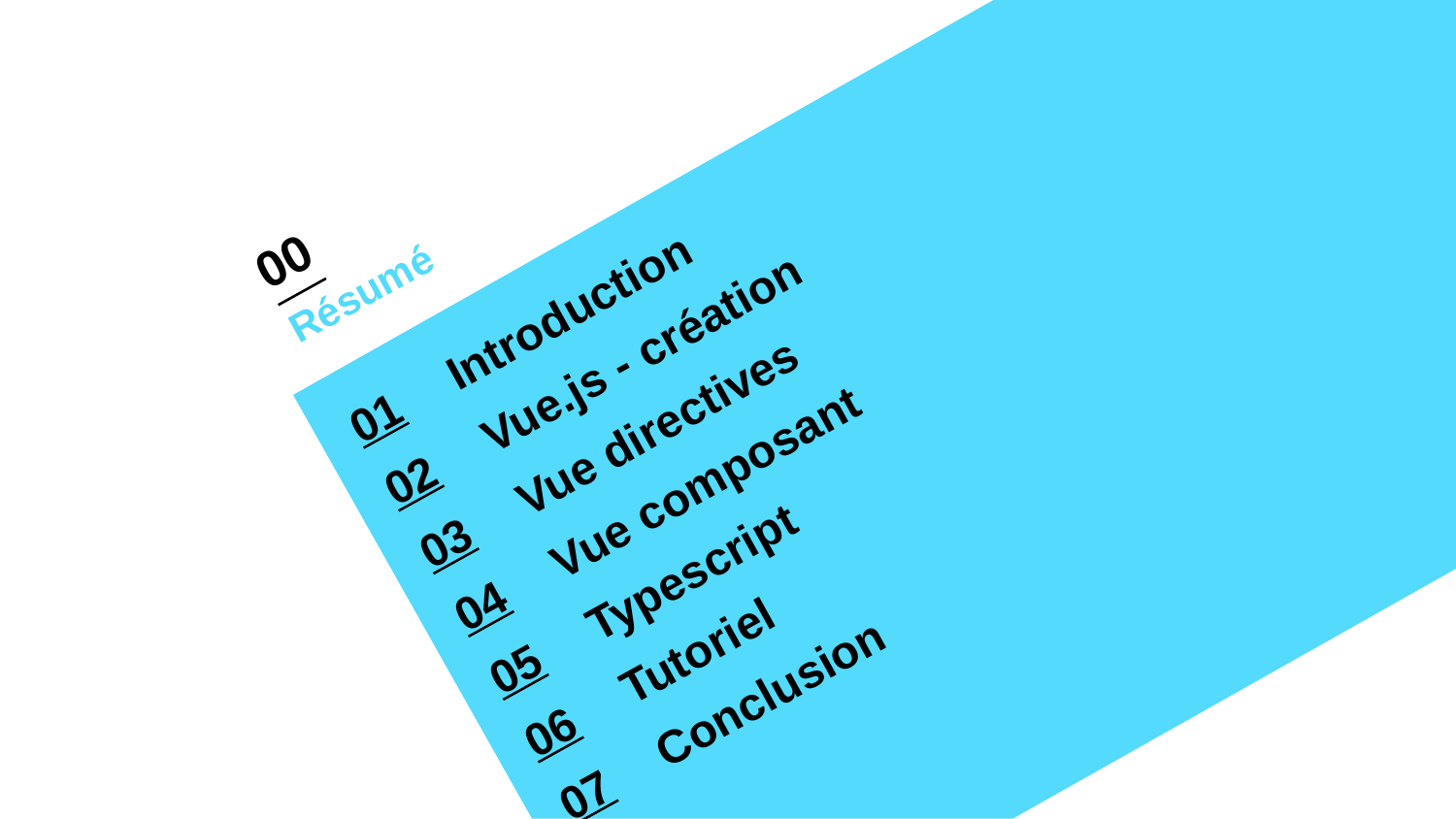

Introduction
Vue.js - création
Vue directives
Vue composant
Typescript
Tutoriel
Conclusion
00
Résumé
01
02
03
04
05
06
07